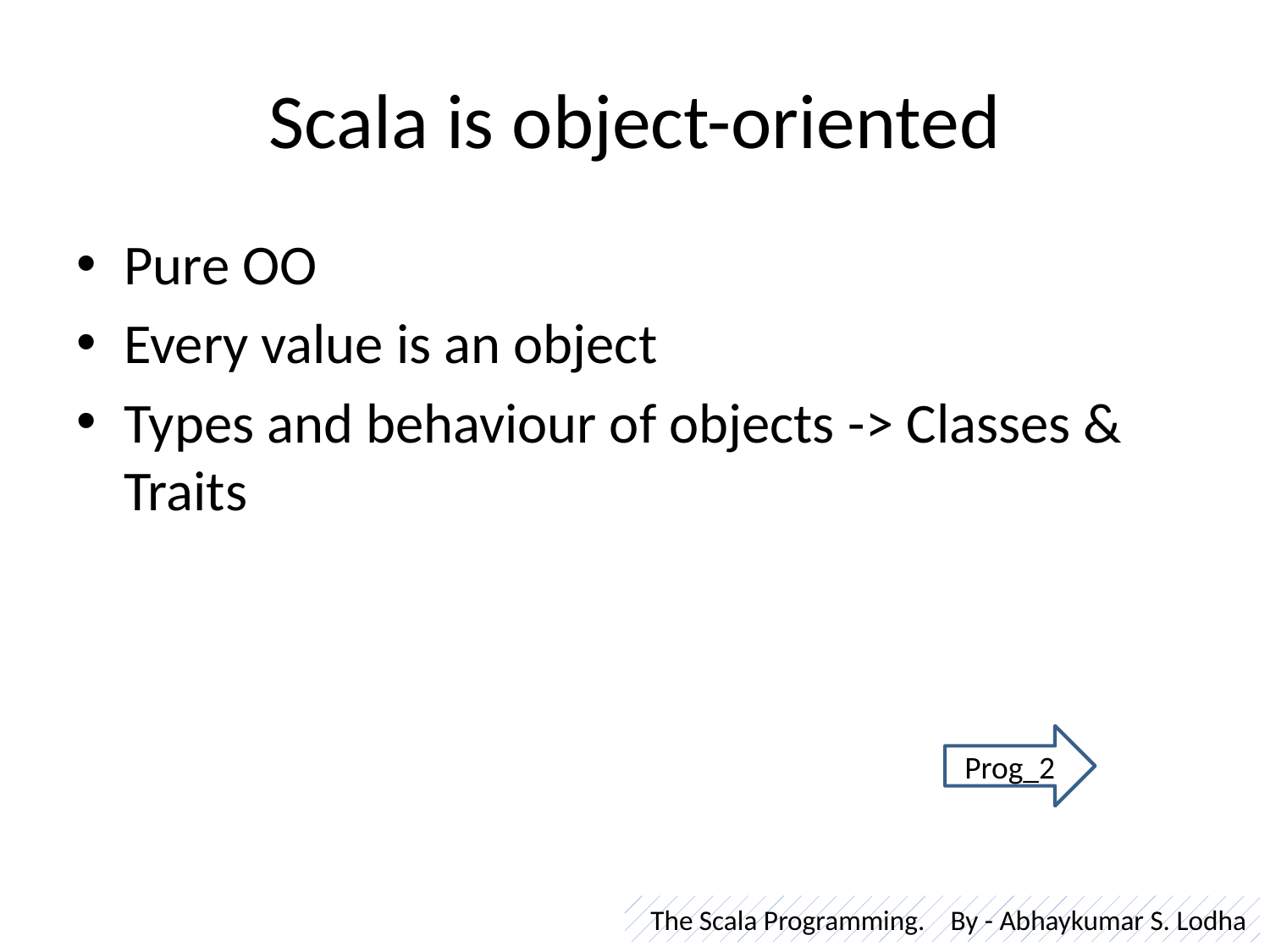

# Scala is object-oriented
Pure OO
Every value is an object
Types and behaviour of objects -> Classes & Traits
Prog_2